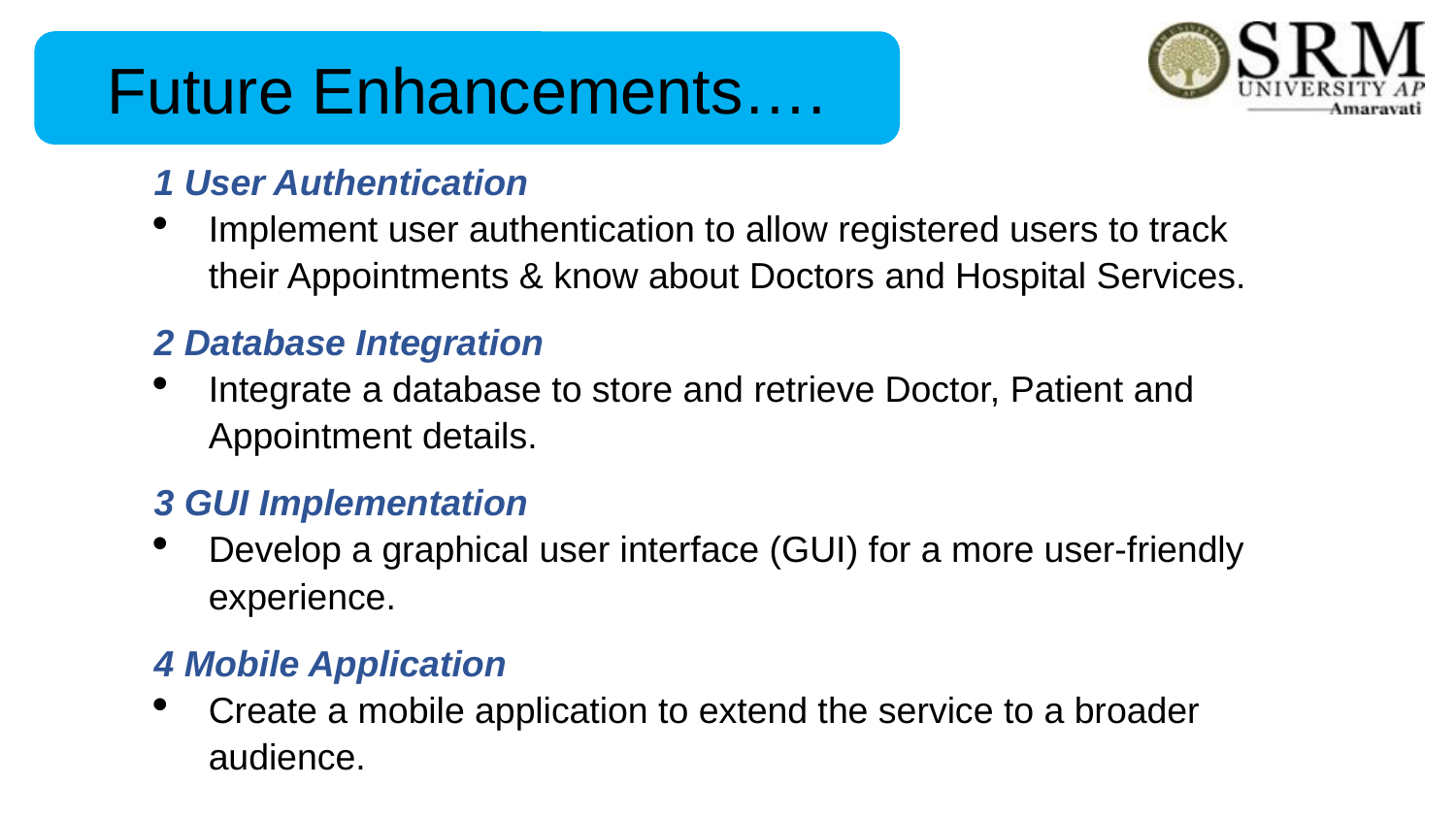

Future Enhancements….
1 User Authentication
Implement user authentication to allow registered users to track their Appointments & know about Doctors and Hospital Services.
2 Database Integration
Integrate a database to store and retrieve Doctor, Patient and Appointment details.
3 GUI Implementation
Develop a graphical user interface (GUI) for a more user-friendly experience.
4 Mobile Application
Create a mobile application to extend the service to a broader audience.